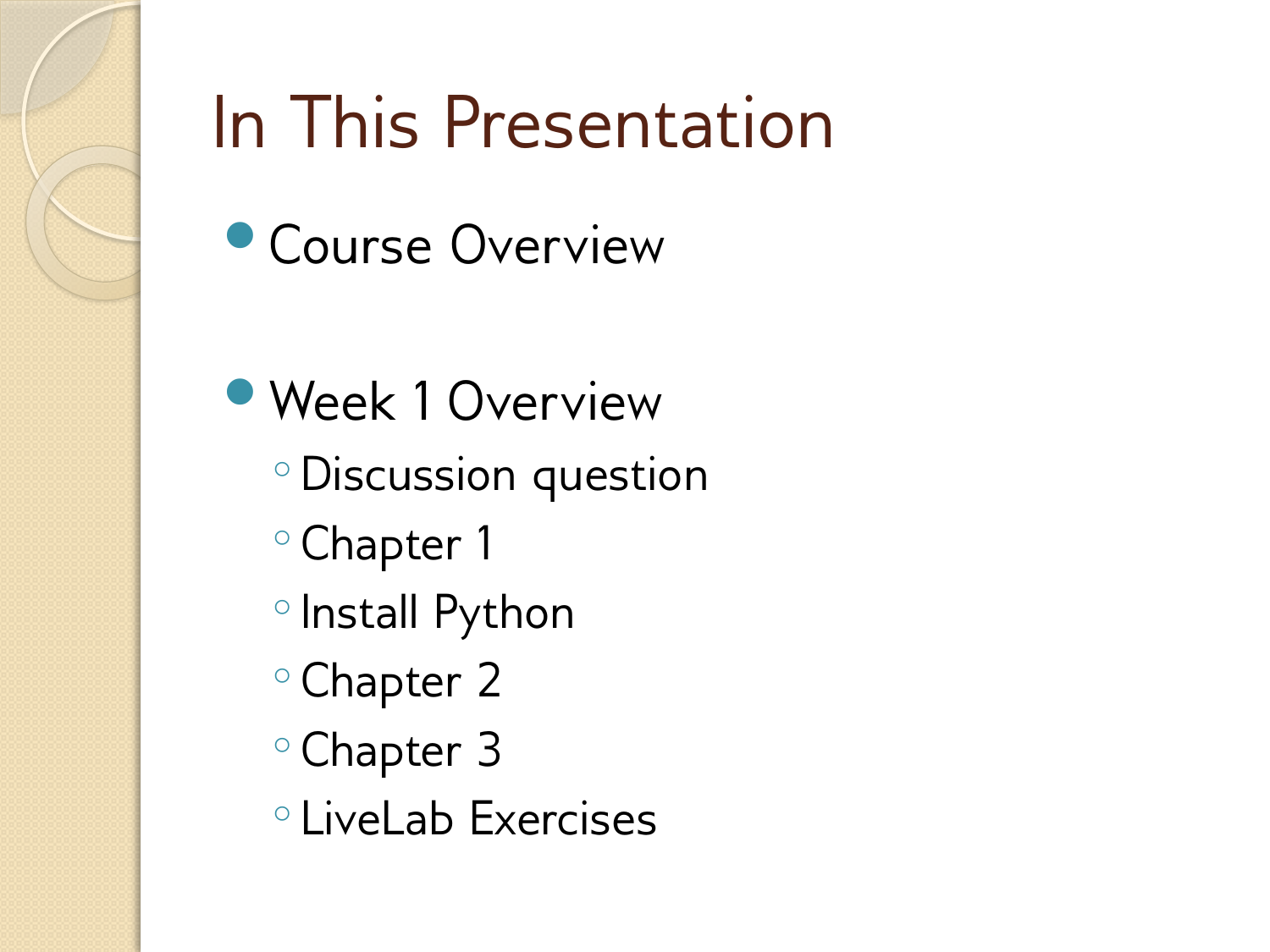

# In This Presentation
Course Overview

Week 1 Overview
Discussion question
Chapter 1
Install Python
Chapter 2
Chapter 3
LiveLab Exercises